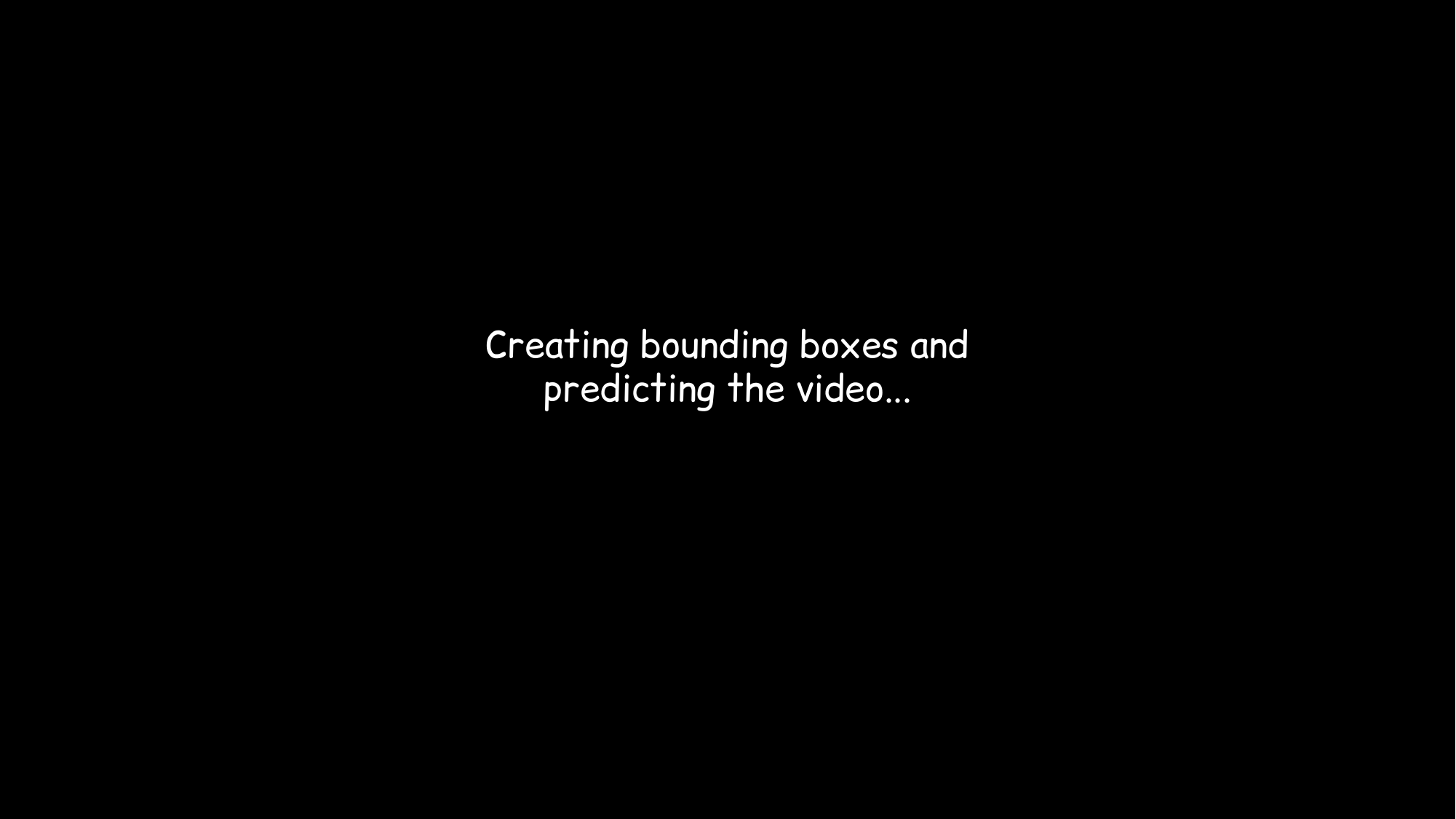

Creating bounding boxes and predicting the video...